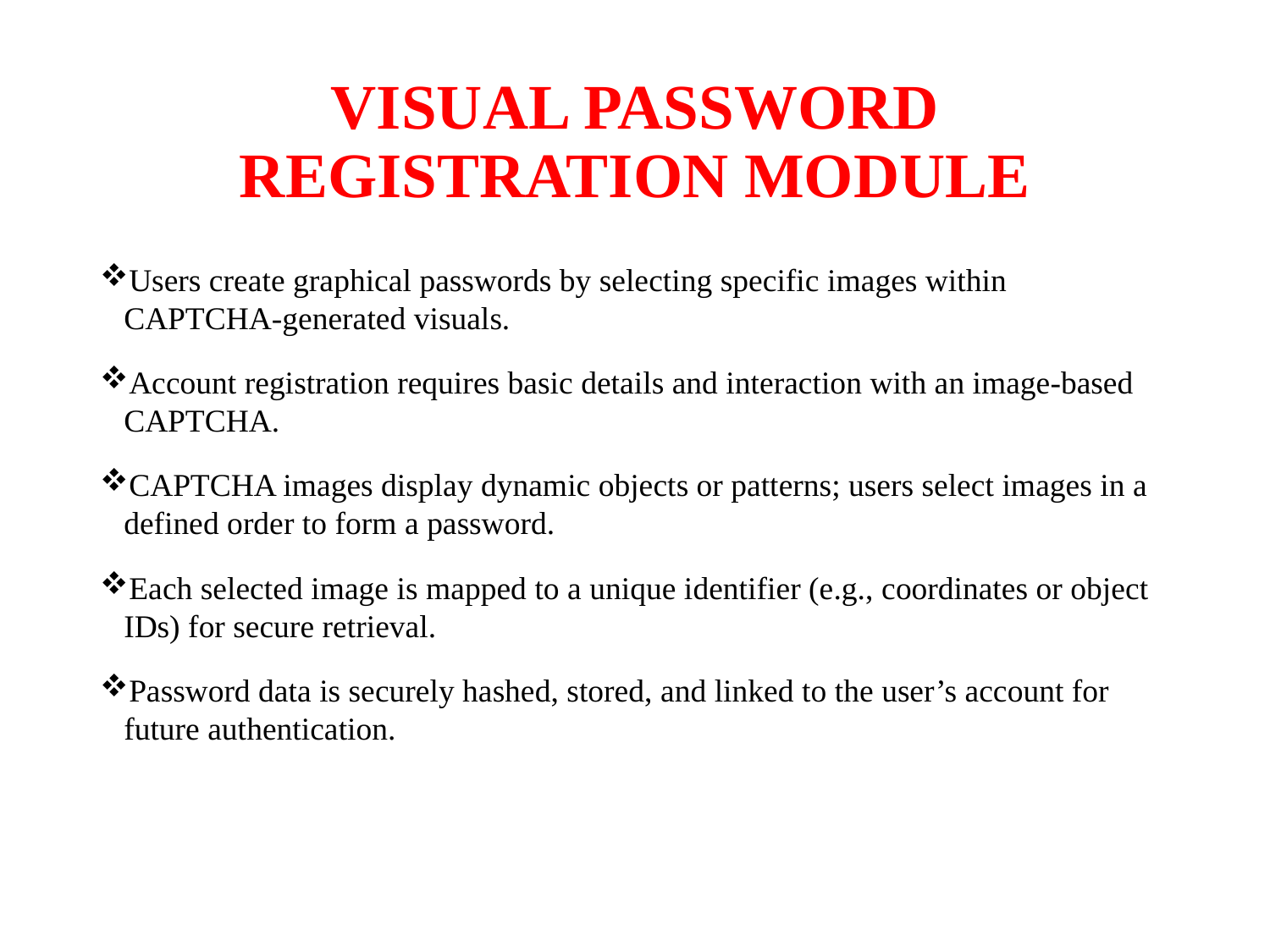

# VISUAL PASSWORD REGISTRATION MODULE
Users create graphical passwords by selecting specific images within CAPTCHA-generated visuals.
Account registration requires basic details and interaction with an image-based CAPTCHA.
CAPTCHA images display dynamic objects or patterns; users select images in a defined order to form a password.
Each selected image is mapped to a unique identifier (e.g., coordinates or object IDs) for secure retrieval.
Password data is securely hashed, stored, and linked to the user’s account for future authentication.